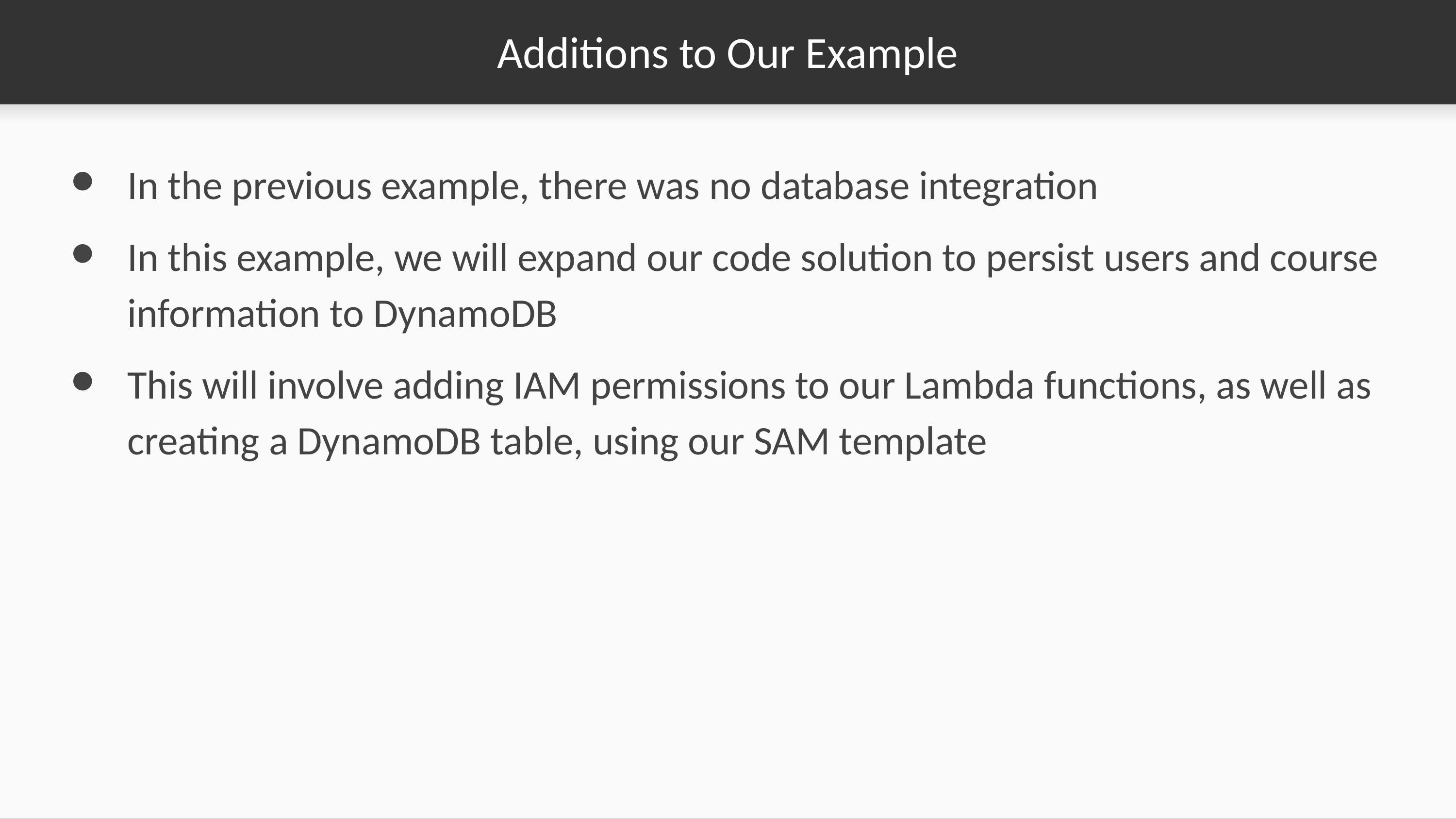

# Additions to Our Example
In the previous example, there was no database integration
In this example, we will expand our code solution to persist users and course information to DynamoDB
This will involve adding IAM permissions to our Lambda functions, as well as creating a DynamoDB table, using our SAM template